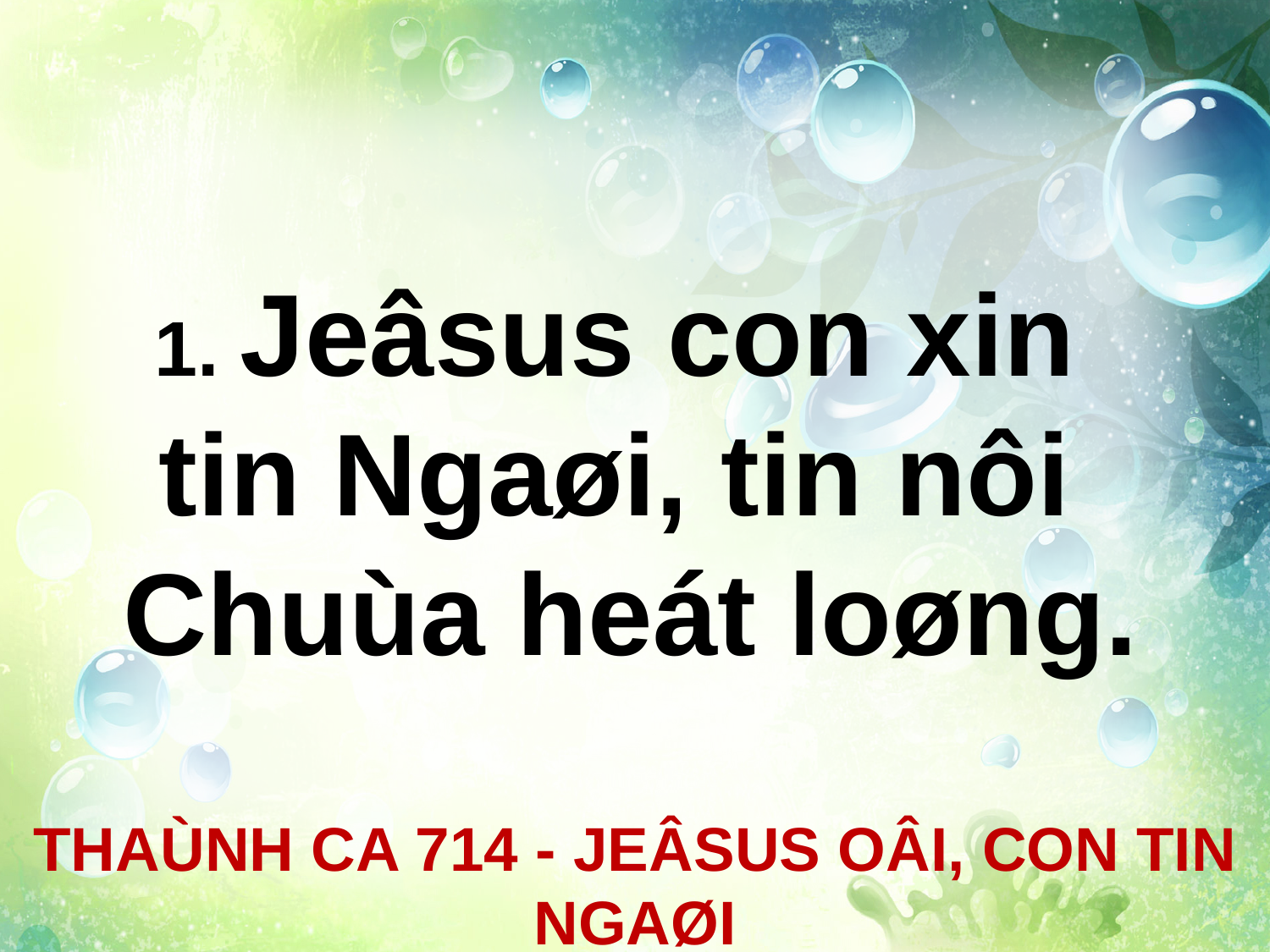

1. Jeâsus con xin
tin Ngaøi, tin nôi
Chuùa heát loøng.
THAÙNH CA 714 - JEÂSUS OÂI, CON TIN NGAØI